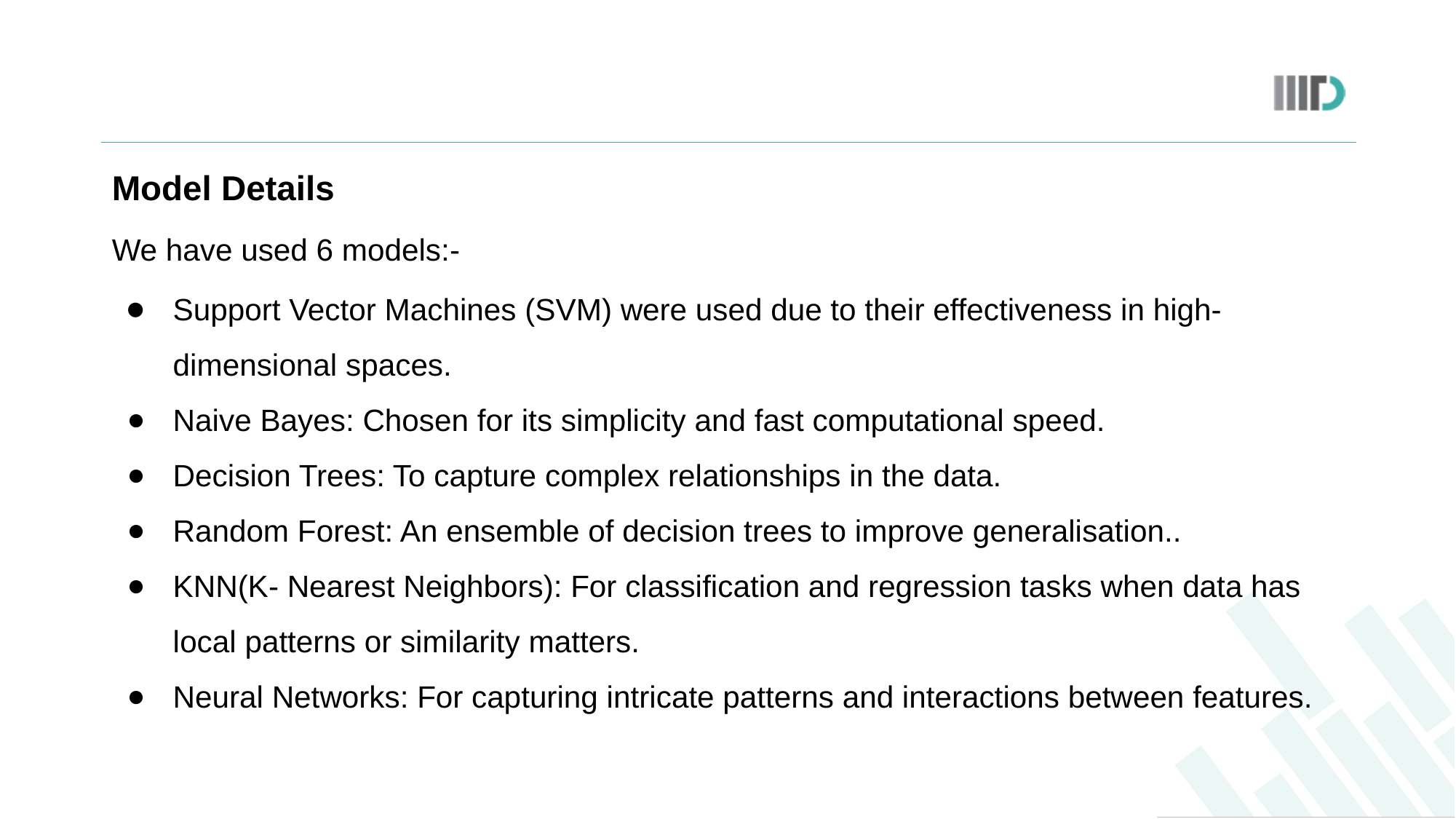

Model Details
We have used 6 models:-
Support Vector Machines (SVM) were used due to their effectiveness in high-dimensional spaces.
Naive Bayes: Chosen for its simplicity and fast computational speed.
Decision Trees: To capture complex relationships in the data.
Random Forest: An ensemble of decision trees to improve generalisation..
KNN(K- Nearest Neighbors): For classification and regression tasks when data has local patterns or similarity matters.
Neural Networks: For capturing intricate patterns and interactions between features.